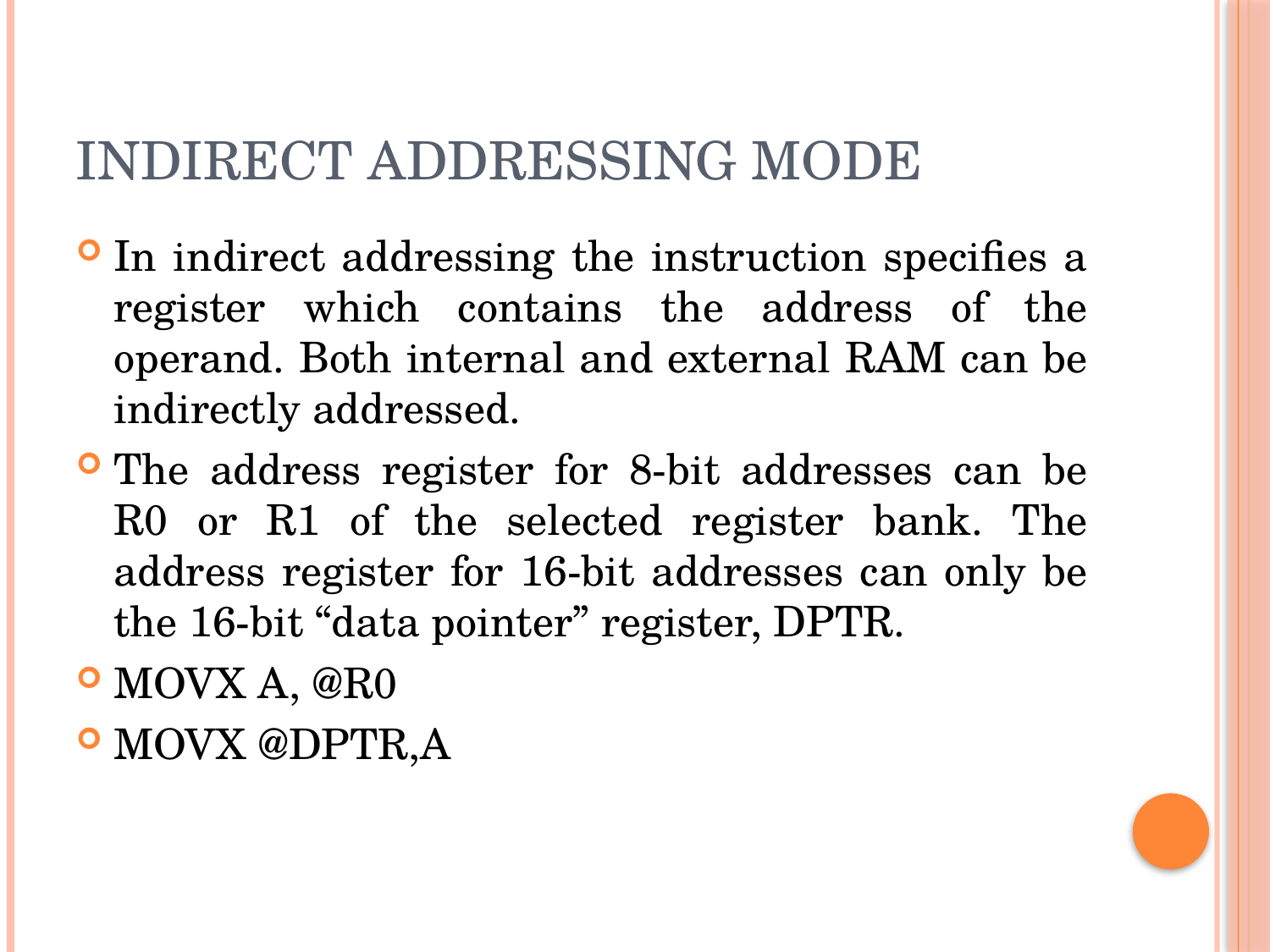

# Indirect Addressing Mode
In indirect addressing the instruction specifies a register which contains the address of the operand. Both internal and external RAM can be indirectly addressed.
The address register for 8-bit addresses can be R0 or R1 of the selected register bank. The address register for 16-bit addresses can only be the 16-bit “data pointer” register, DPTR.
MOVX A, @R0
MOVX @DPTR,A